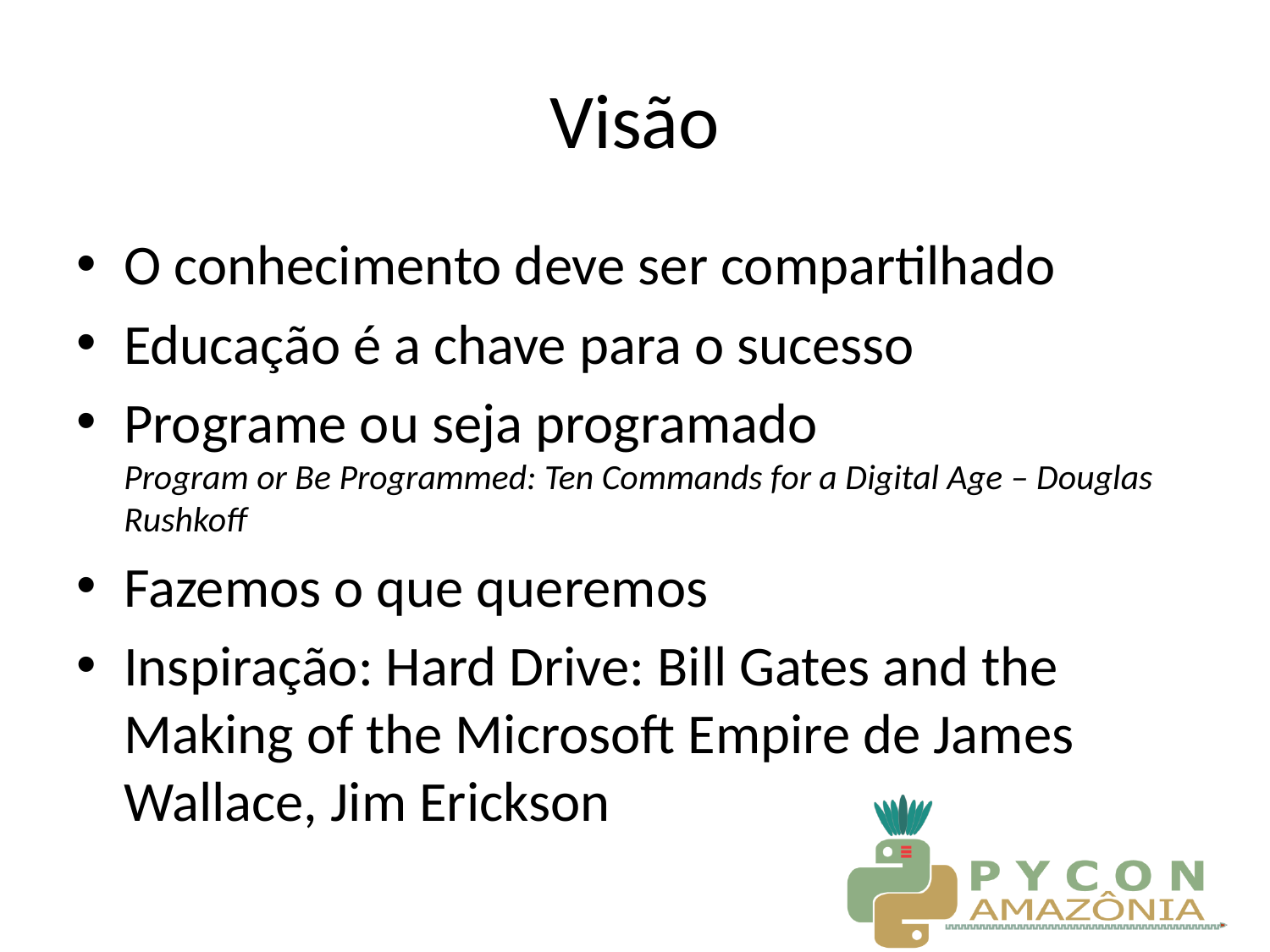

# Visão
O conhecimento deve ser compartilhado
Educação é a chave para o sucesso
Programe ou seja programado
Program or Be Programmed: Ten Commands for a Digital Age – Douglas Rushkoff
Fazemos o que queremos
Inspiração: Hard Drive: Bill Gates and the Making of the Microsoft Empire de James Wallace, Jim Erickson